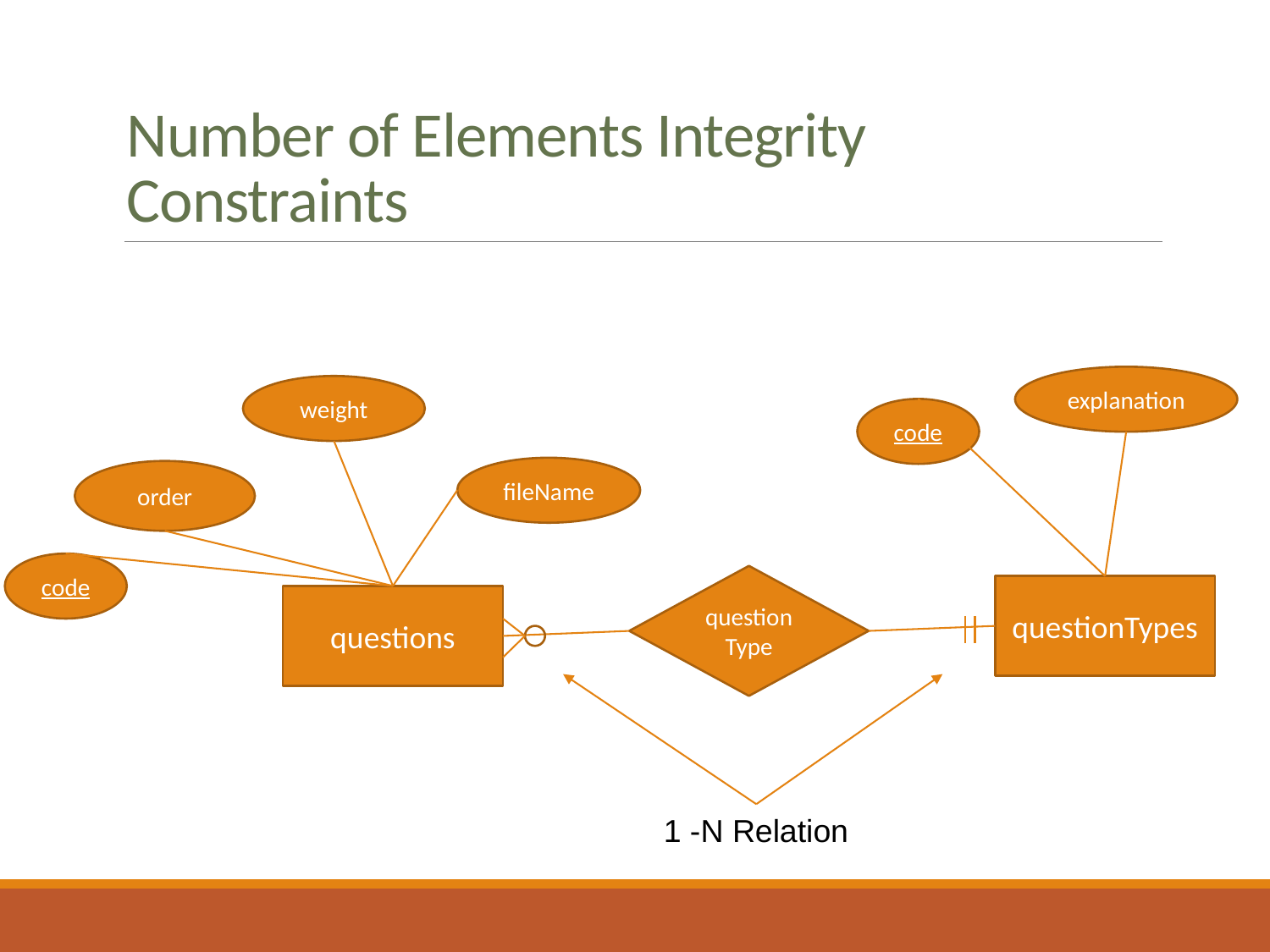

# Number of Elements Integrity Constraints
explanation
weight
code
fileName
order
code
questionType
questionTypes
questions

1 -N Relation